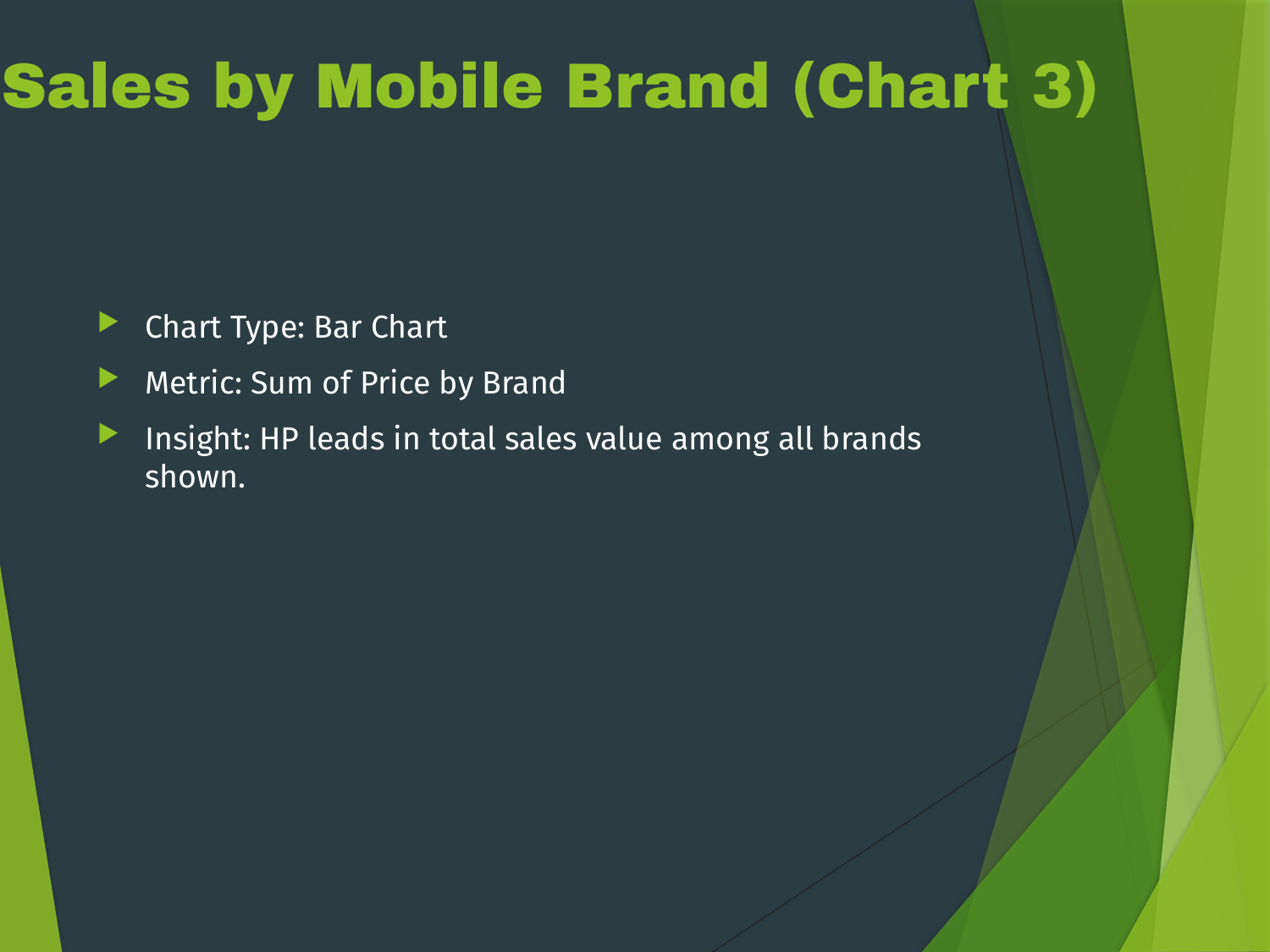

# Sales by Mobile Brand (Chart 3)
Chart Type: Bar Chart
Metric: Sum of Price by Brand
Insight: HP leads in total sales value among all brands shown.